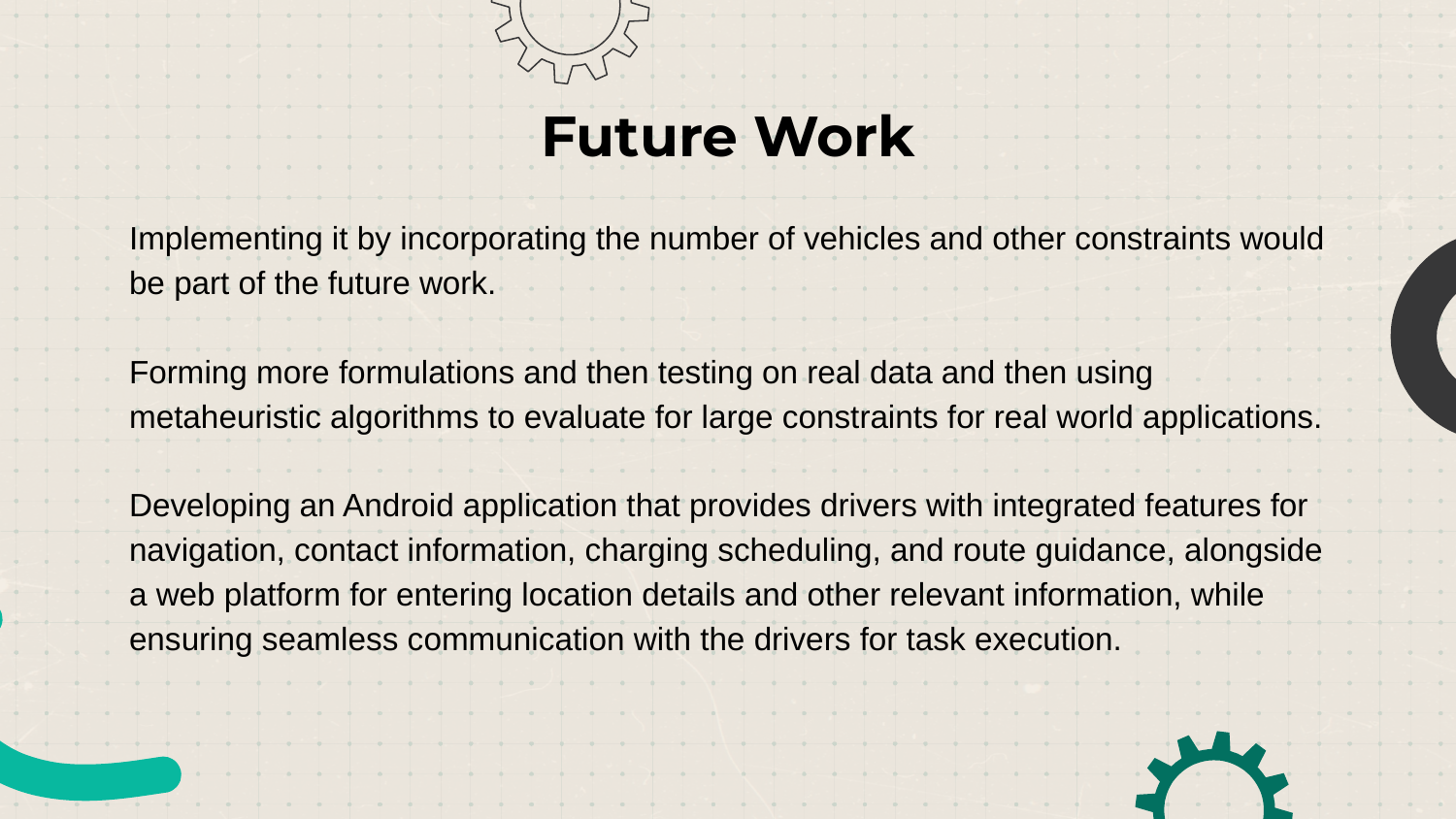

# Future Work
Implementing it by incorporating the number of vehicles and other constraints would be part of the future work.

Forming more formulations and then testing on real data and then using metaheuristic algorithms to evaluate for large constraints for real world applications.

Developing an Android application that provides drivers with integrated features for navigation, contact information, charging scheduling, and route guidance, alongside a web platform for entering location details and other relevant information, while ensuring seamless communication with the drivers for task execution.